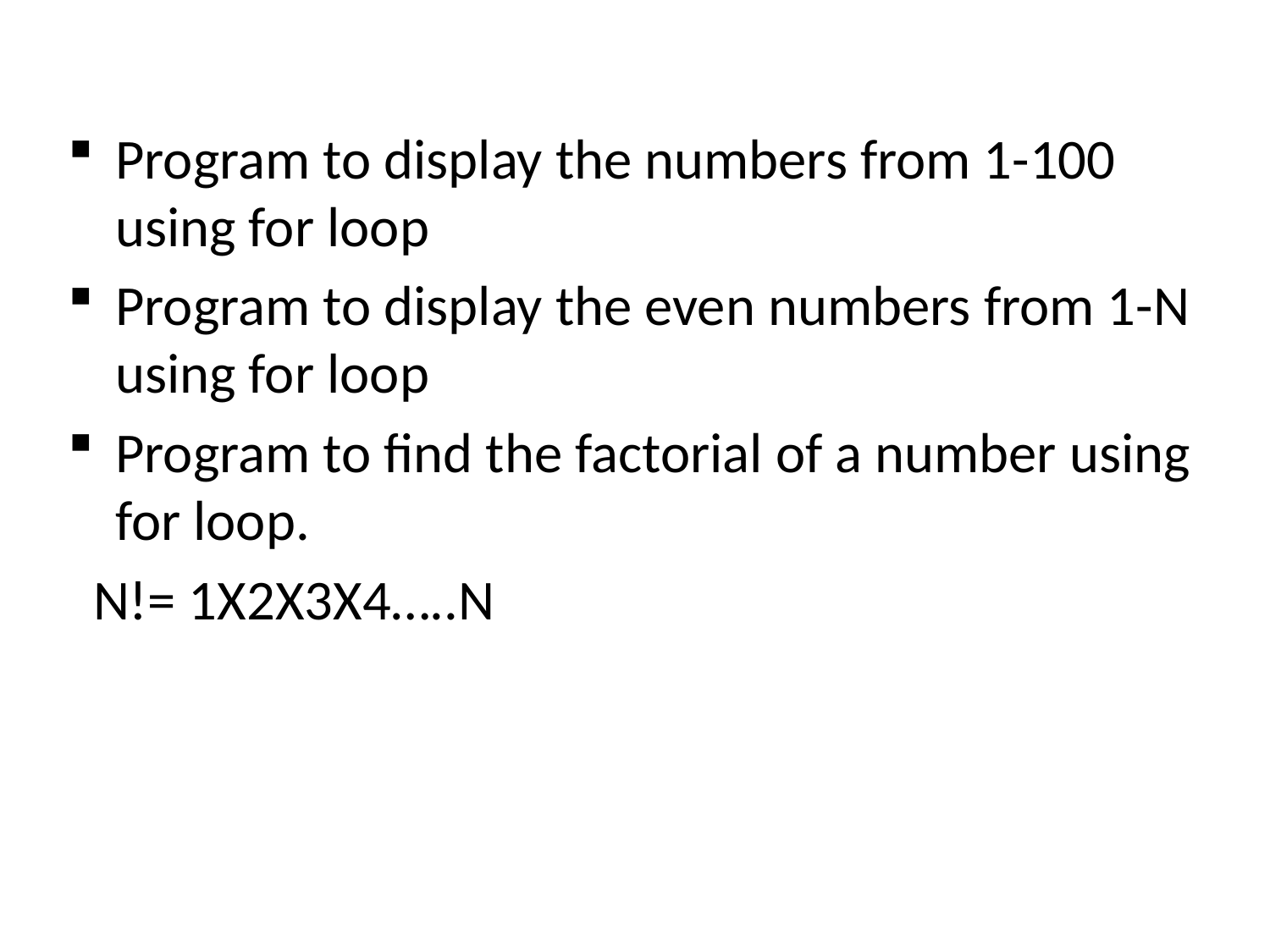

Program to display the numbers from 1-100 using for loop
Program to display the even numbers from 1-N using for loop
Program to find the factorial of a number using for loop.
  N!= 1X2X3X4…..N